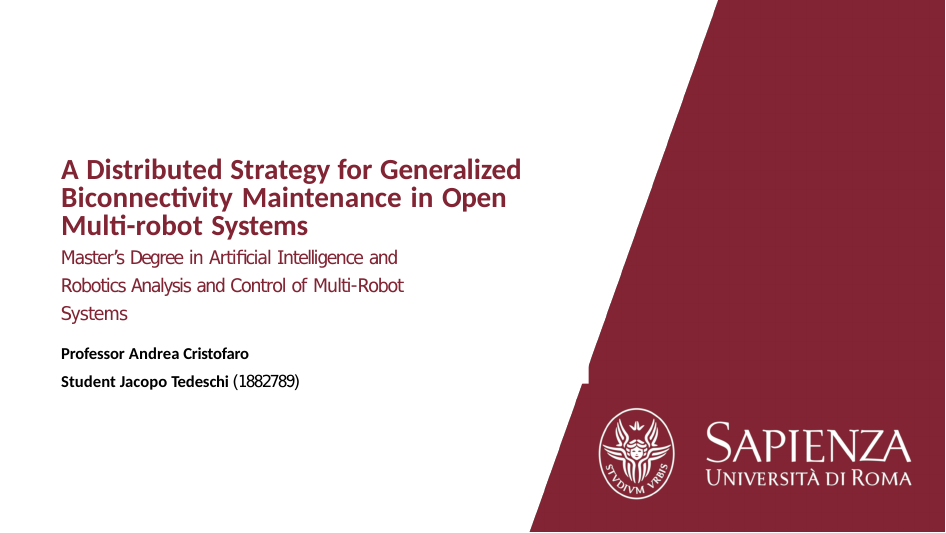

A Distributed Strategy for Generalized Biconnectivity Maintenance in Open Multi-robot Systems
Master’s Degree in Artificial Intelligence and Robotics Analysis and Control of Multi-Robot Systems
Professor Andrea Cristofaro Student Jacopo Tedeschi (1882789)